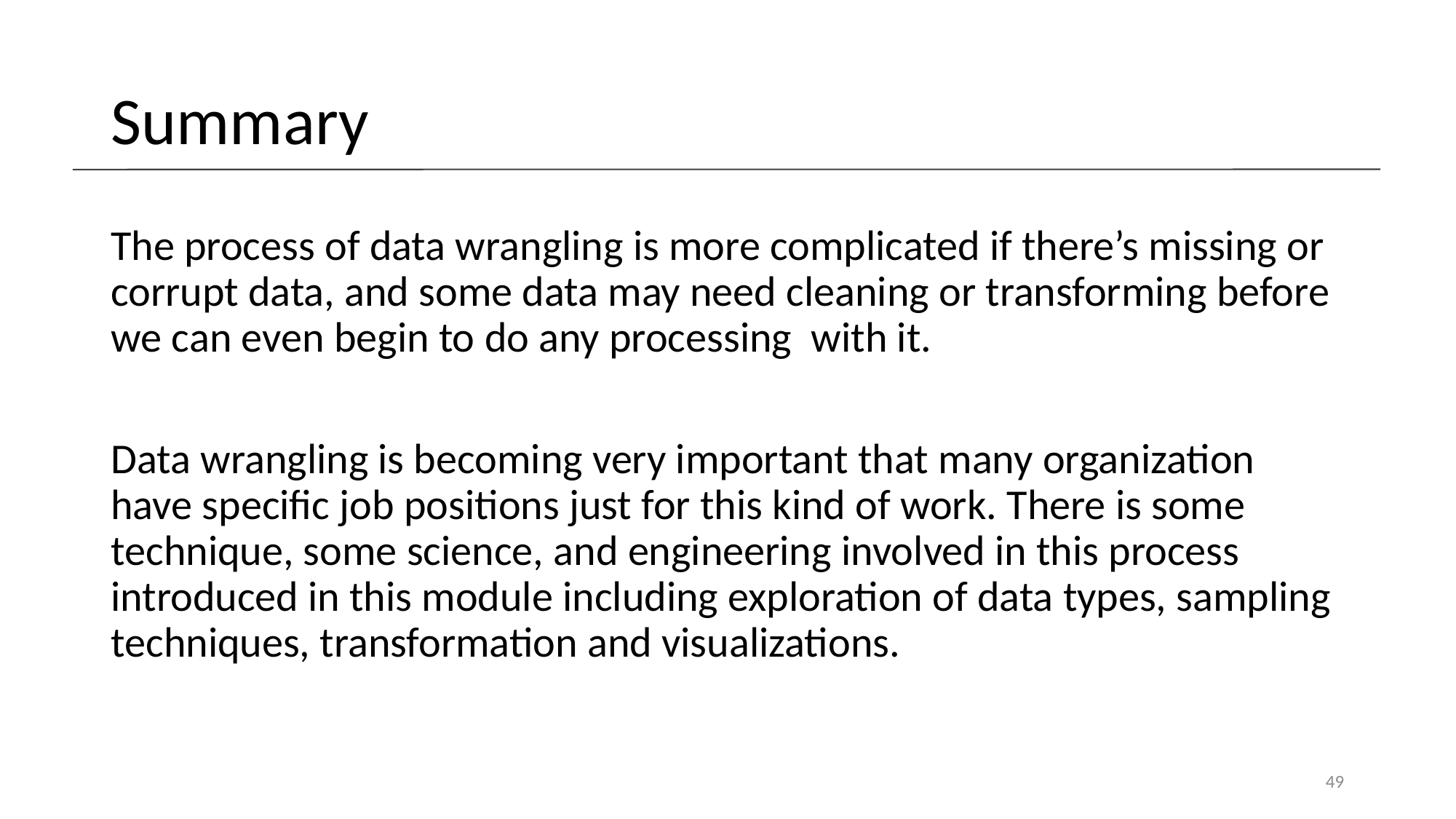

# Summary
The process of data wrangling is more complicated if there’s missing or corrupt data, and some data may need cleaning or transforming before we can even begin to do any processing  with it.

Data wrangling is becoming very important that many organization have specific job positions just for this kind of work. There is some technique, some science, and engineering involved in this process introduced in this module including exploration of data types, sampling techniques, transformation and visualizations.
49